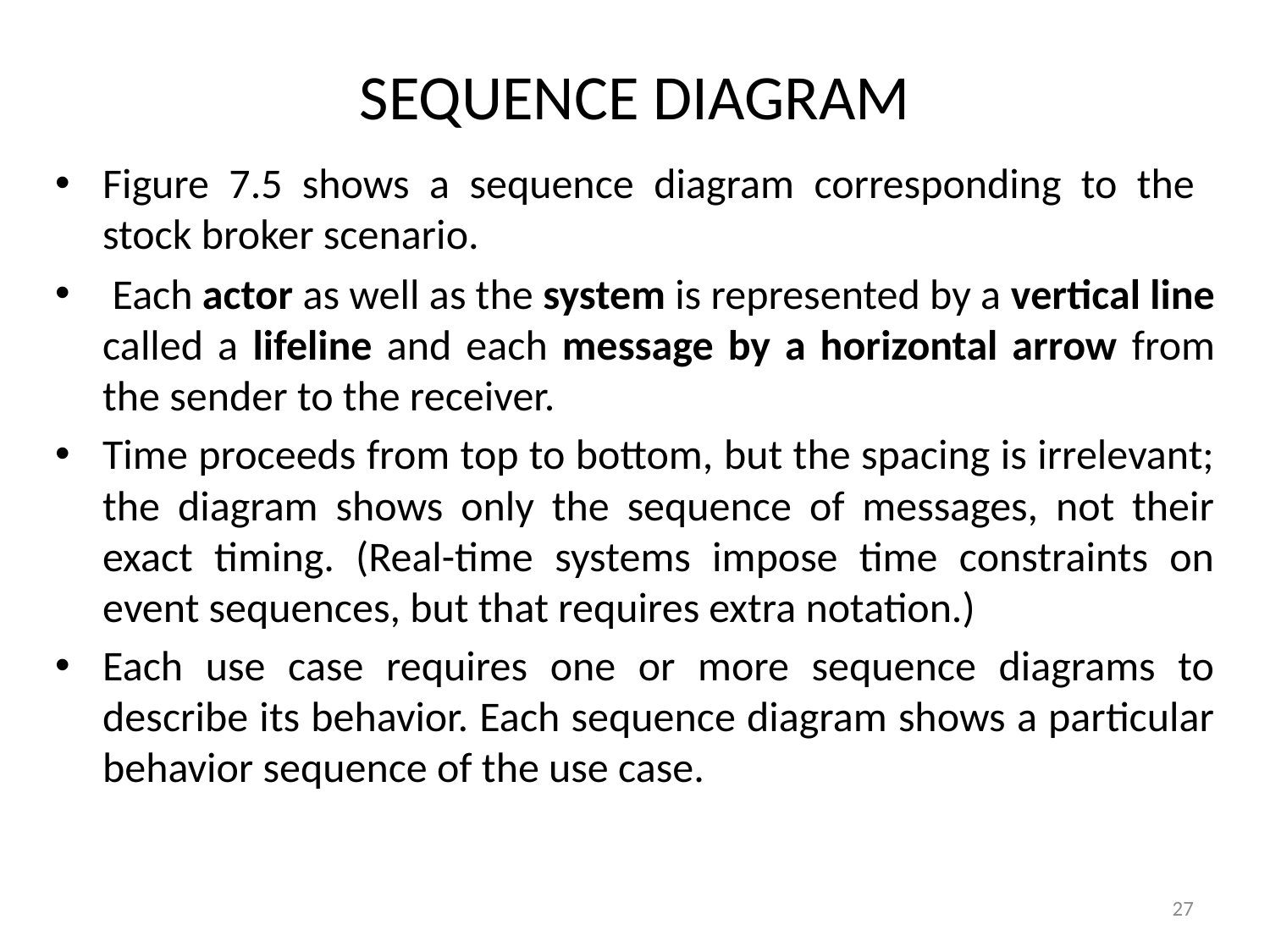

# SEQUENCE DIAGRAM
Figure 7.5 shows a sequence diagram corresponding to the  stock broker scenario.
 Each actor as well as the system is represented by a vertical line called a lifeline and each message by a horizontal arrow from the sender to the receiver.
Time proceeds from top to bottom, but the spacing is irrelevant; the diagram shows only the sequence of messages, not their exact timing. (Real-time systems impose time constraints on event sequences, but that requires extra notation.)
Each use case requires one or more sequence diagrams to describe its behavior. Each sequence diagram shows a particular behavior sequence of the use case.
27